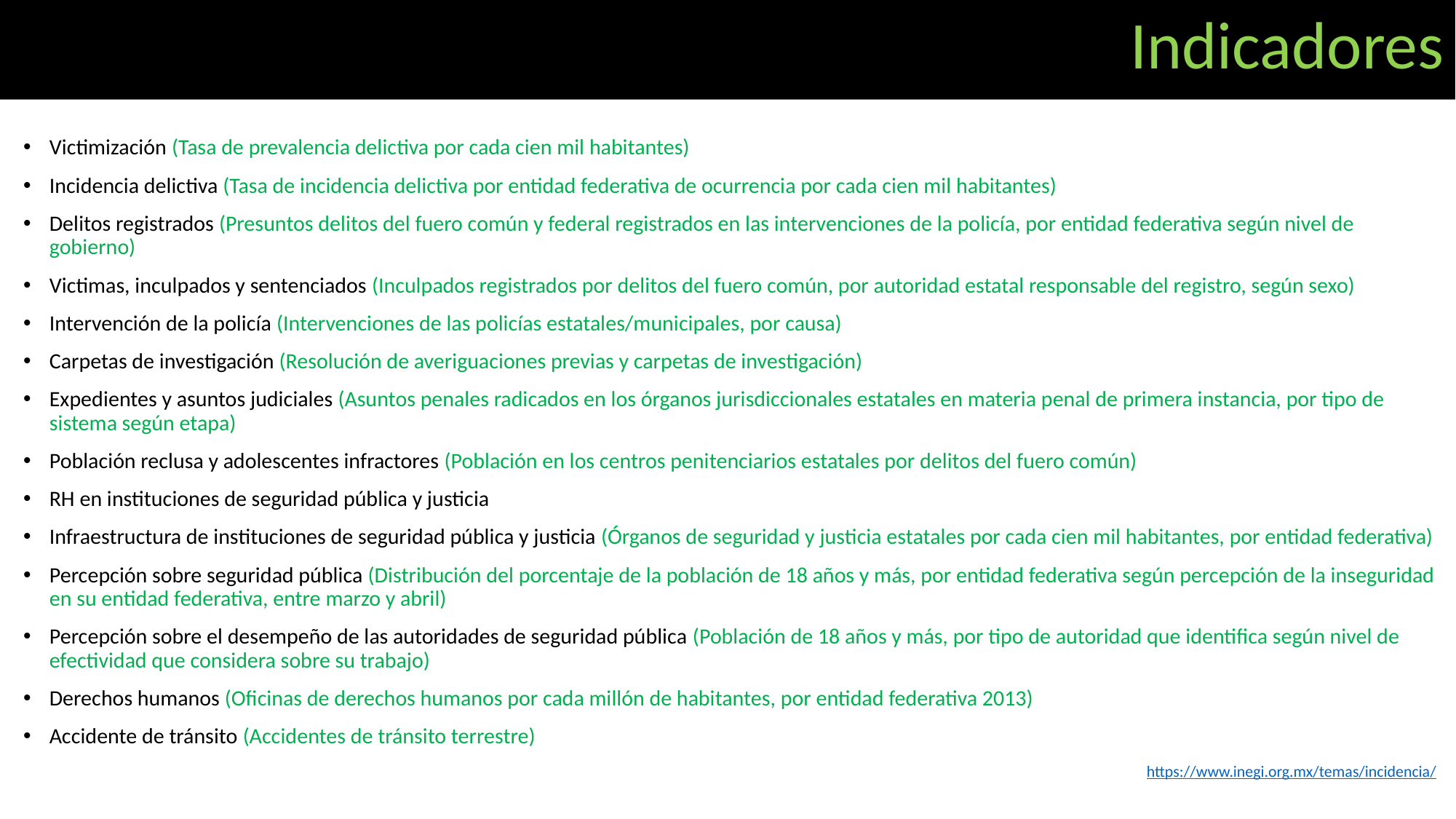

Indicadores
#
Victimización (Tasa de prevalencia delictiva por cada cien mil habitantes)
Incidencia delictiva (Tasa de incidencia delictiva por entidad federativa de ocurrencia por cada cien mil habitantes)
Delitos registrados (Presuntos delitos del fuero común y federal registrados en las intervenciones de la policía, por entidad federativa según nivel de gobierno)
Victimas, inculpados y sentenciados (Inculpados registrados por delitos del fuero común, por autoridad estatal responsable del registro, según sexo)
Intervención de la policía (Intervenciones de las policías estatales/municipales, por causa)
Carpetas de investigación (Resolución de averiguaciones previas y carpetas de investigación)
Expedientes y asuntos judiciales (Asuntos penales radicados en los órganos jurisdiccionales estatales en materia penal de primera instancia, por tipo de sistema según etapa)
Población reclusa y adolescentes infractores (Población en los centros penitenciarios estatales por delitos del fuero común)
RH en instituciones de seguridad pública y justicia
Infraestructura de instituciones de seguridad pública y justicia (Órganos de seguridad y justicia estatales por cada cien mil habitantes, por entidad federativa)
Percepción sobre seguridad pública (Distribución del porcentaje de la población de 18 años y más, por entidad federativa según percepción de la inseguridad en su entidad federativa, entre marzo y abril)
Percepción sobre el desempeño de las autoridades de seguridad pública (Población de 18 años y más, por tipo de autoridad que identifica según nivel de efectividad que considera sobre su trabajo)
Derechos humanos (Oficinas de derechos humanos por cada millón de habitantes, por entidad federativa 2013)
Accidente de tránsito (Accidentes de tránsito terrestre)
https://www.inegi.org.mx/temas/incidencia/